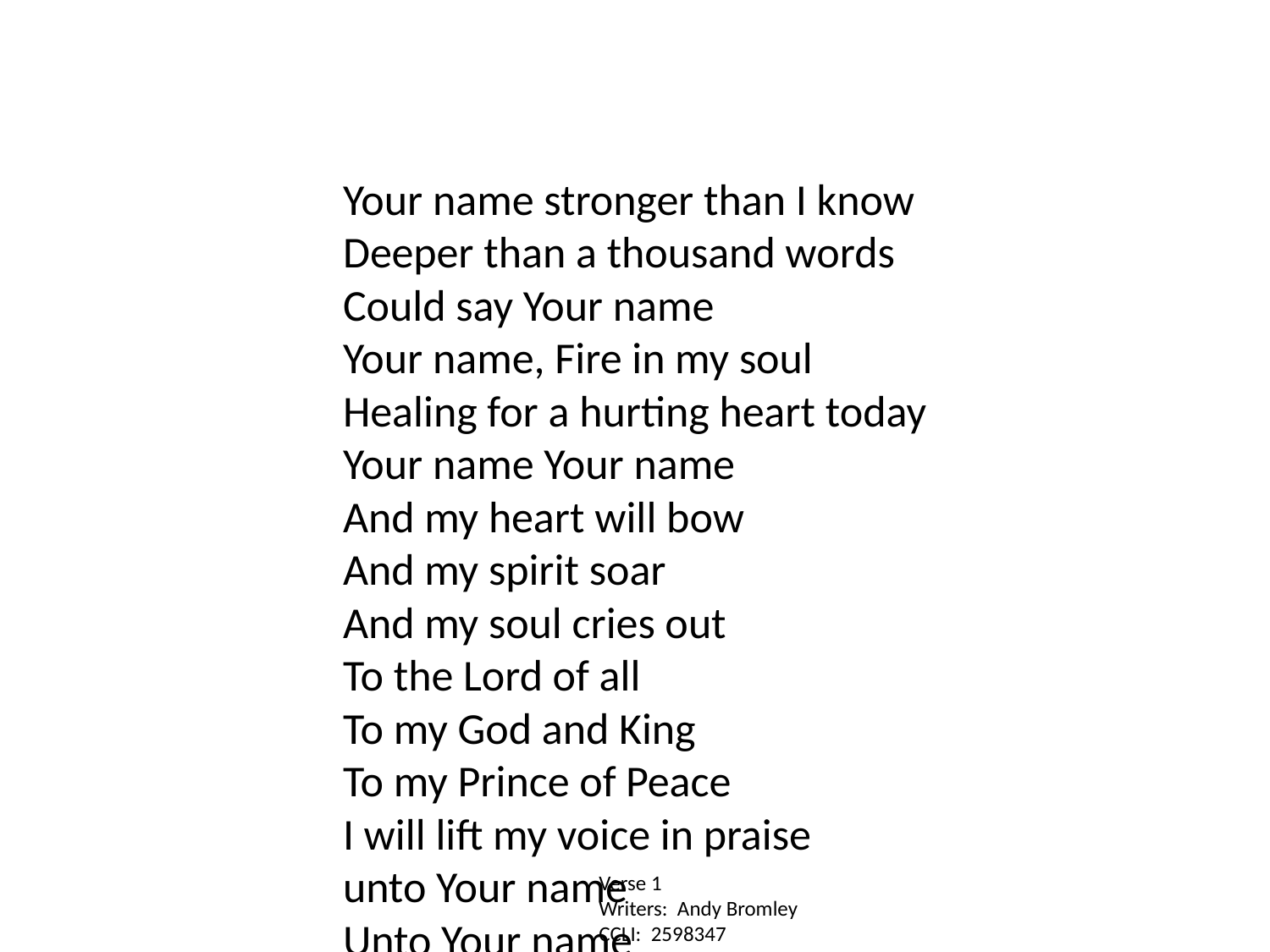

Your name stronger than I know
Deeper than a thousand words
Could say Your name
Your name, Fire in my soul
Healing for a hurting heart today
Your name Your name
And my heart will bow
And my spirit soar
And my soul cries out
To the Lord of all
To my God and King
To my Prince of Peace
I will lift my voice in praise
unto Your name
Unto Your name

Verse 1
Writers:  Andy Bromley
CCLI:  2598347